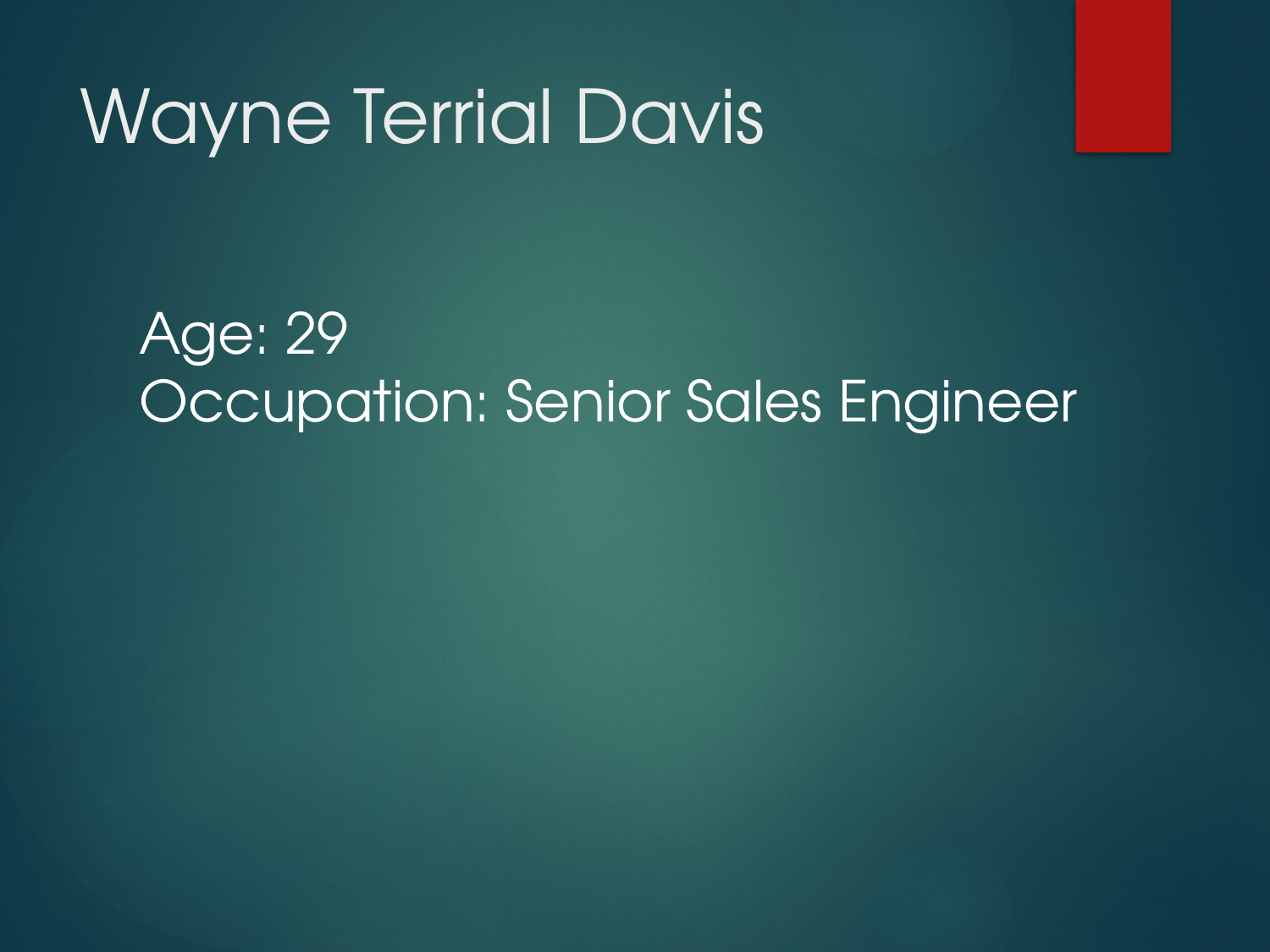

# Wayne Terrial Davis

Age: 29
Occupation: Senior Sales Engineer